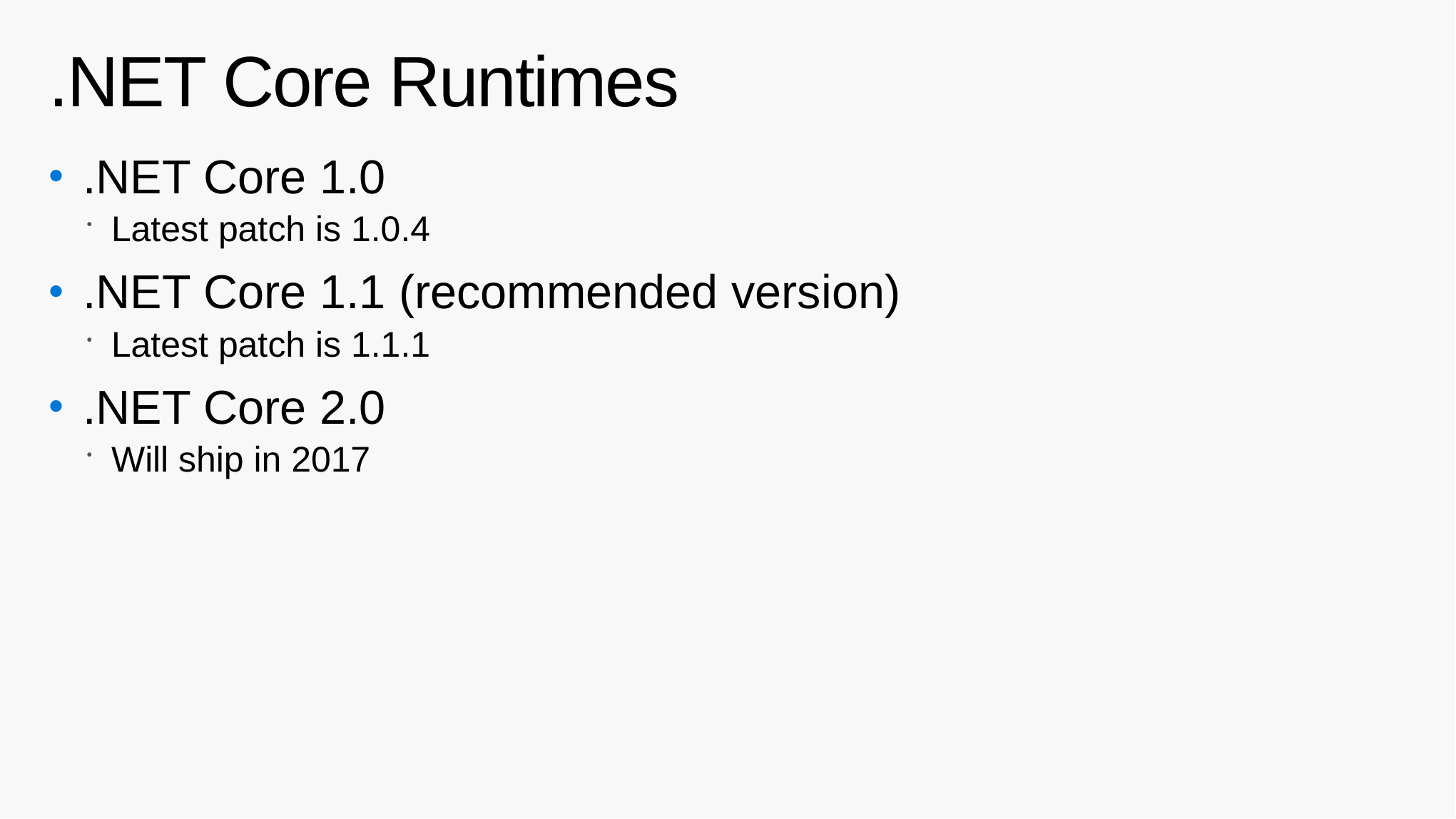

# .NET Core Runtimes
.NET Core 1.0
Latest patch is 1.0.4
.NET Core 1.1 (recommended version)
Latest patch is 1.1.1
.NET Core 2.0
Will ship in 2017